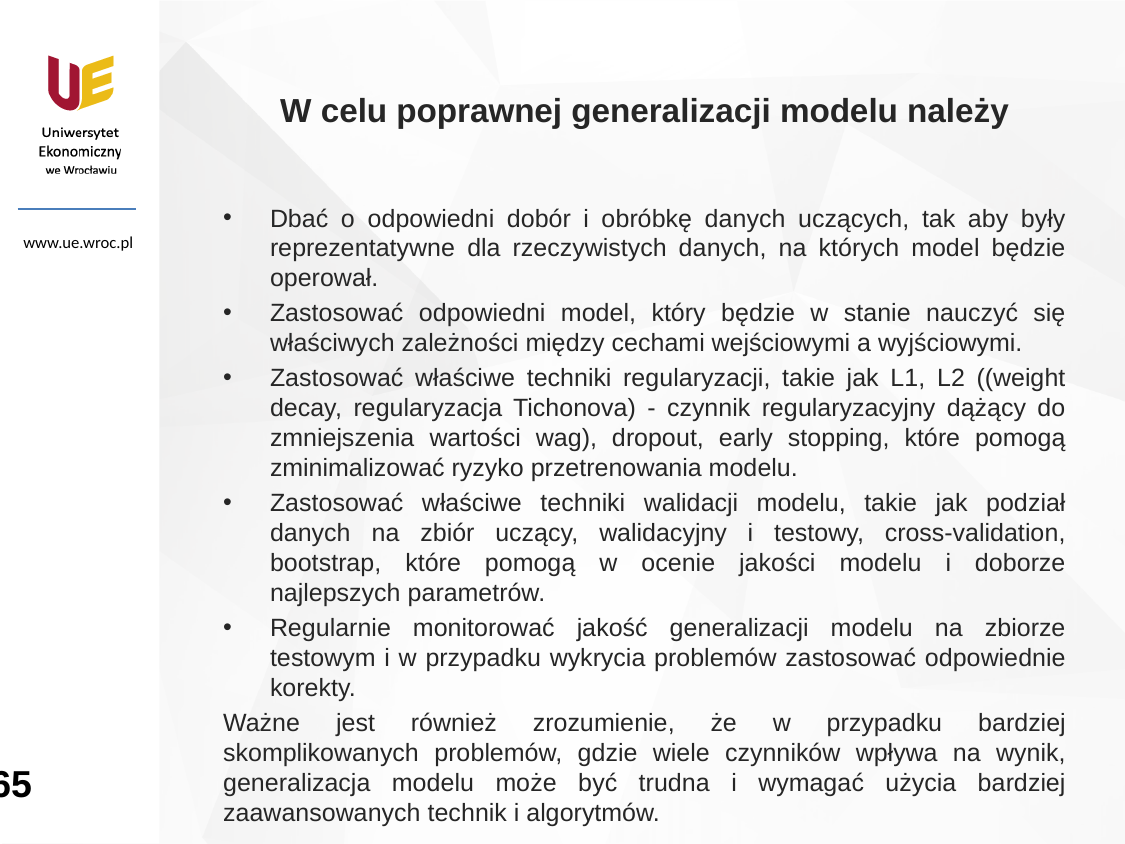

# W celu poprawnej generalizacji modelu należy

Dbać o odpowiedni dobór i obróbkę danych uczących, tak aby były reprezentatywne dla rzeczywistych danych, na których model będzie operował.
Zastosować odpowiedni model, który będzie w stanie nauczyć się właściwych zależności między cechami wejściowymi a wyjściowymi.
Zastosować właściwe techniki regularyzacji, takie jak L1, L2 ((weight decay, regularyzacja Tichonova) - czynnik regularyzacyjny dążący do zmniejszenia wartości wag), dropout, early stopping, które pomogą zminimalizować ryzyko przetrenowania modelu.
Zastosować właściwe techniki walidacji modelu, takie jak podział danych na zbiór uczący, walidacyjny i testowy, cross-validation, bootstrap, które pomogą w ocenie jakości modelu i doborze najlepszych parametrów.
Regularnie monitorować jakość generalizacji modelu na zbiorze testowym i w przypadku wykrycia problemów zastosować odpowiednie korekty.
Ważne jest również zrozumienie, że w przypadku bardziej skomplikowanych problemów, gdzie wiele czynników wpływa na wynik, generalizacja modelu może być trudna i wymagać użycia bardziej zaawansowanych technik i algorytmów.